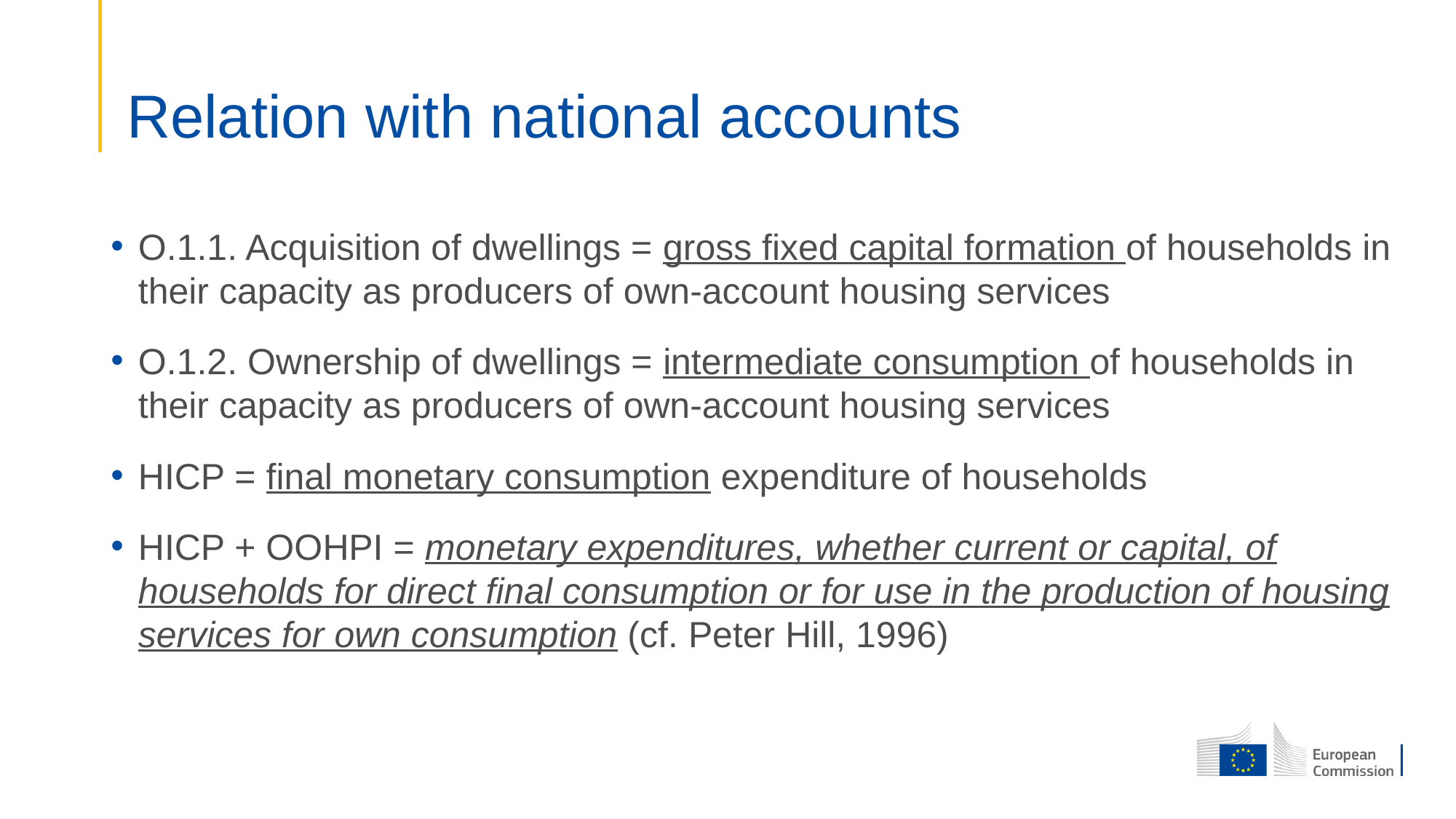

# Relation with national accounts
O.1.1. Acquisition of dwellings = gross fixed capital formation of households in their capacity as producers of own-account housing services
O.1.2. Ownership of dwellings = intermediate consumption of households in their capacity as producers of own-account housing services
HICP = final monetary consumption expenditure of households
HICP + OOHPI = monetary expenditures, whether current or capital, of households for direct final consumption or for use in the production of housing services for own consumption (cf. Peter Hill, 1996)